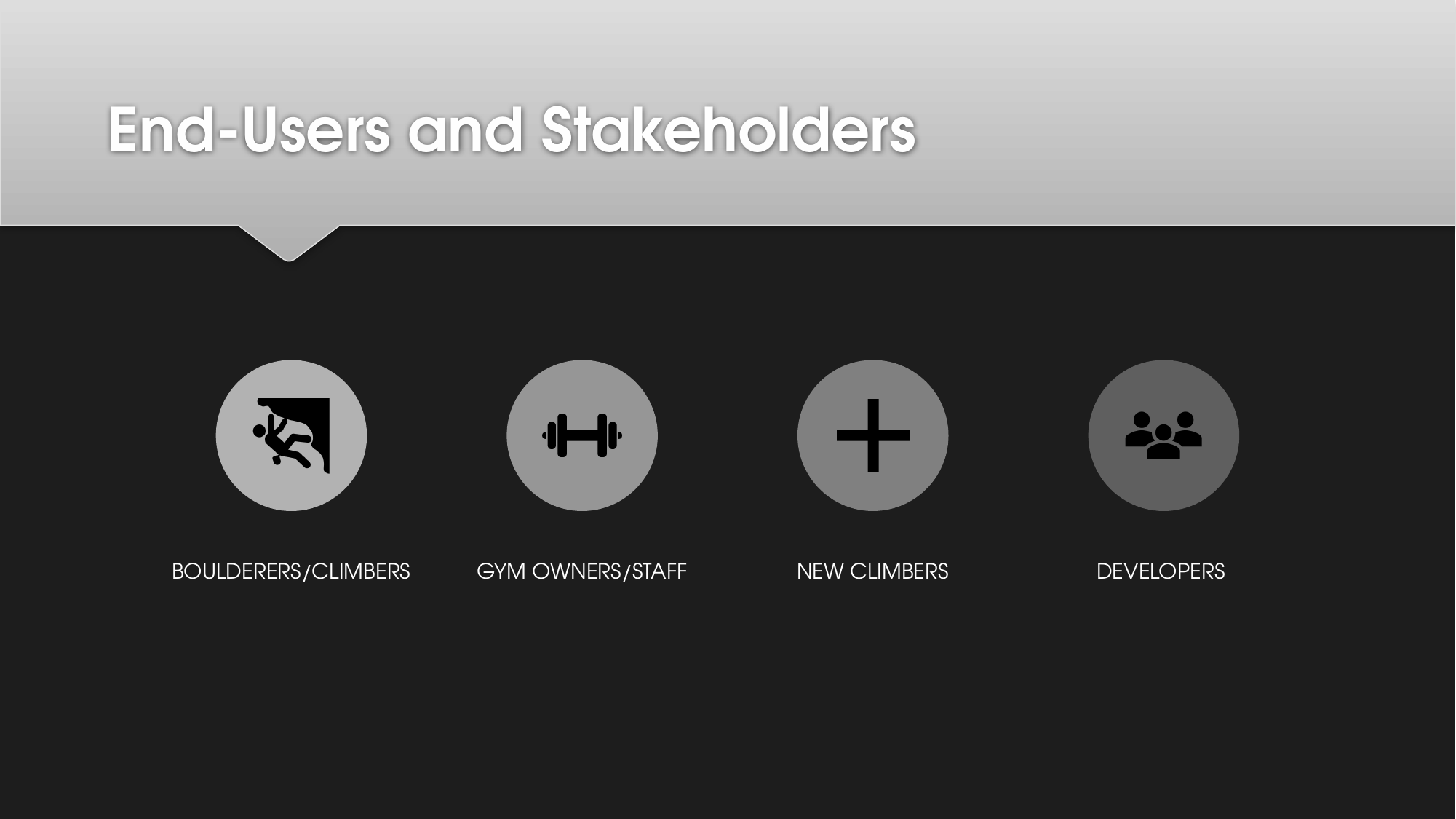

# End-Users and Stakeholders
Boulderers/Climbers
Gym owners/Staff
New Climbers
Developers